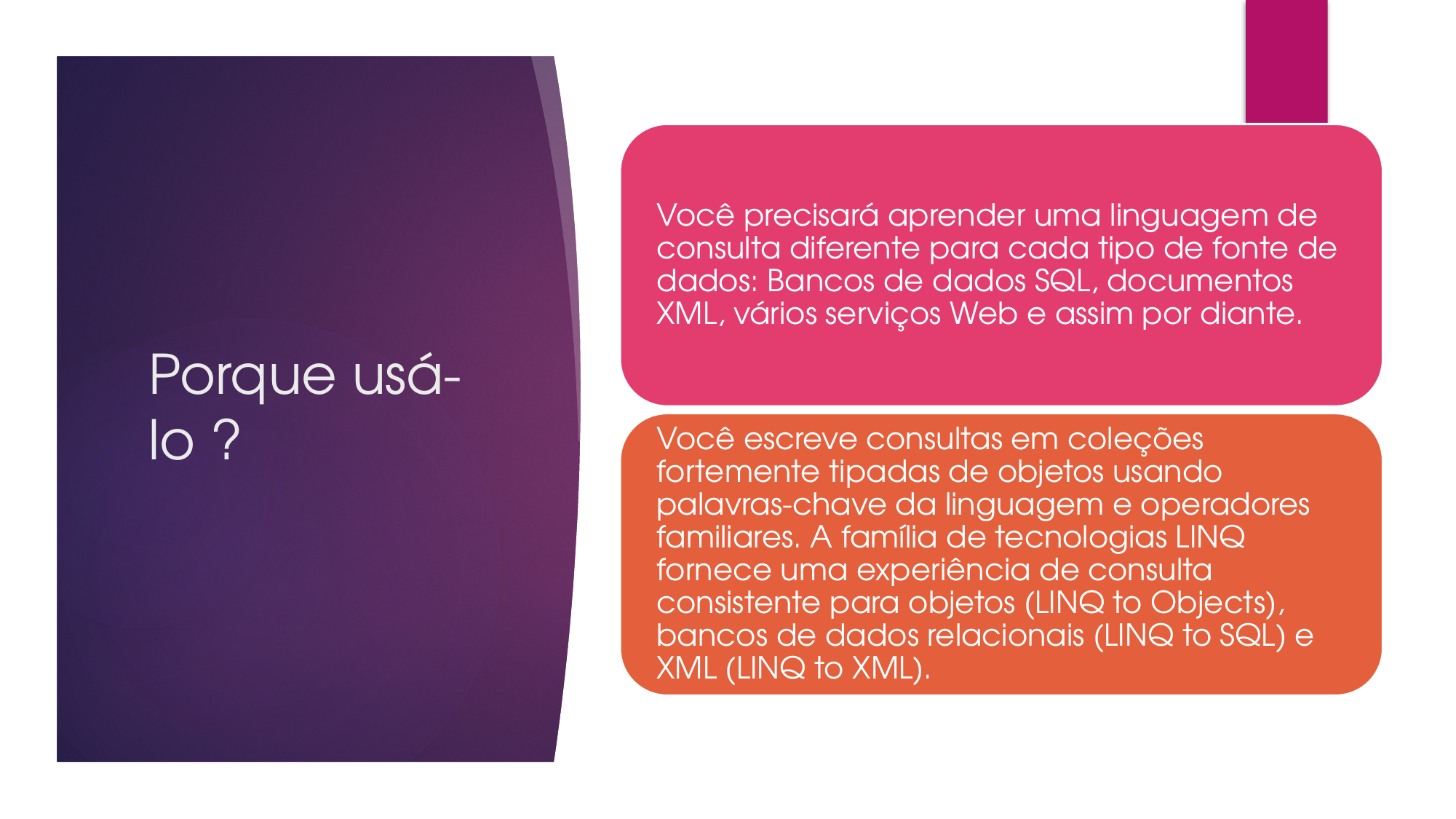

Você precisará aprender uma linguagem de consulta diferente para cada tipo de fonte de dados: Bancos de dados SQL, documentos XML, vários serviços Web e assim por diante.
Você escreve consultas em coleções fortemente tipadas de objetos usando palavras-chave da linguagem e operadores familiares. A família de tecnologias LINQ fornece uma experiência de consulta consistente para objetos (LINQ to Objects), bancos de dados relacionais (LINQ to SQL) e XML (LINQ to XML).
# Porque usá-lo ?